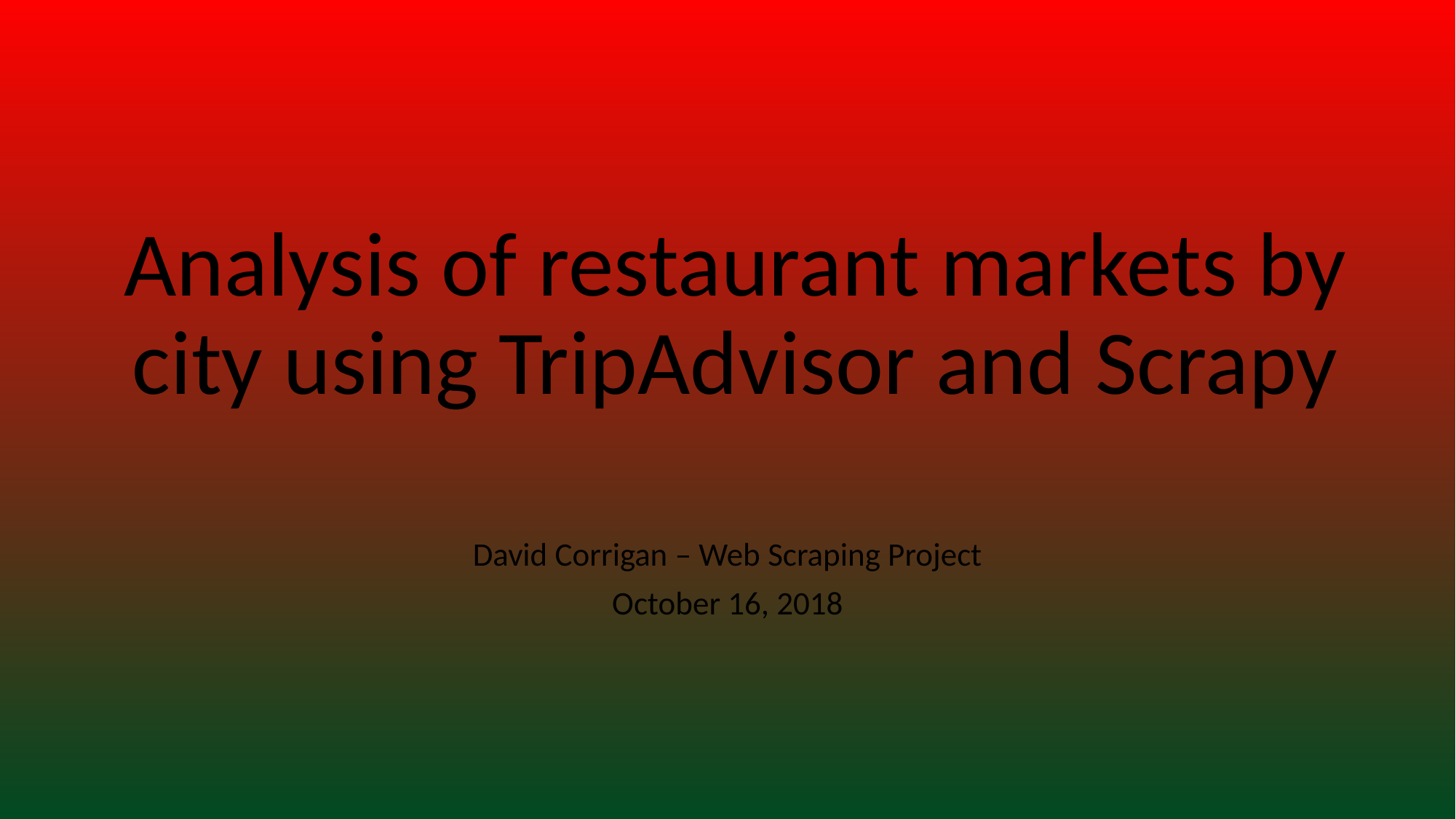

# Analysis of restaurant markets by city using TripAdvisor and Scrapy

David Corrigan – Web Scraping Project
October 16, 2018